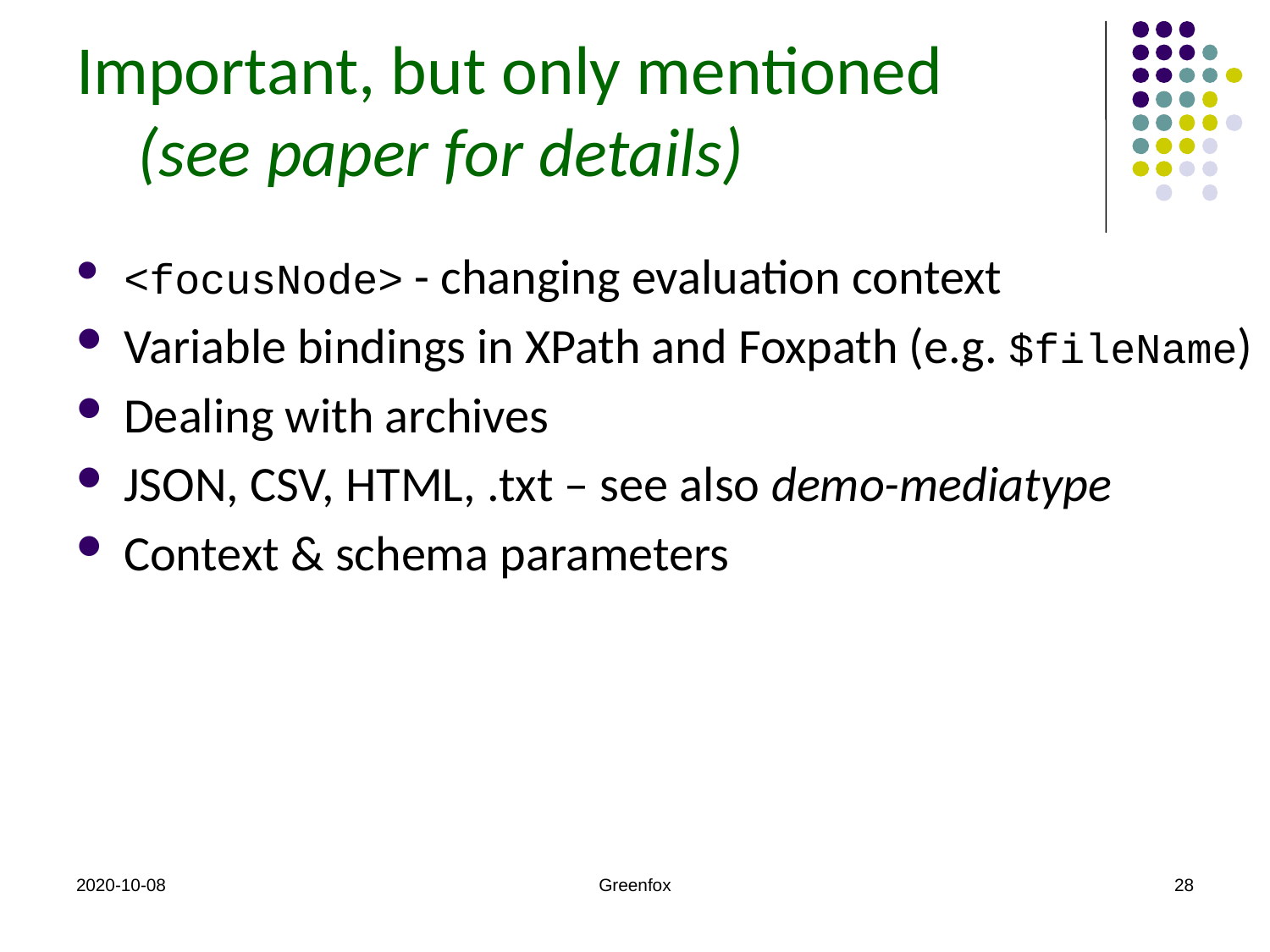

# Important, but only mentioned (see paper for details)
<focusNode> - changing evaluation context
Variable bindings in XPath and Foxpath (e.g. $fileName)
Dealing with archives
JSON, CSV, HTML, .txt – see also demo-mediatype
Context & schema parameters

2020-10-08
Greenfox
28